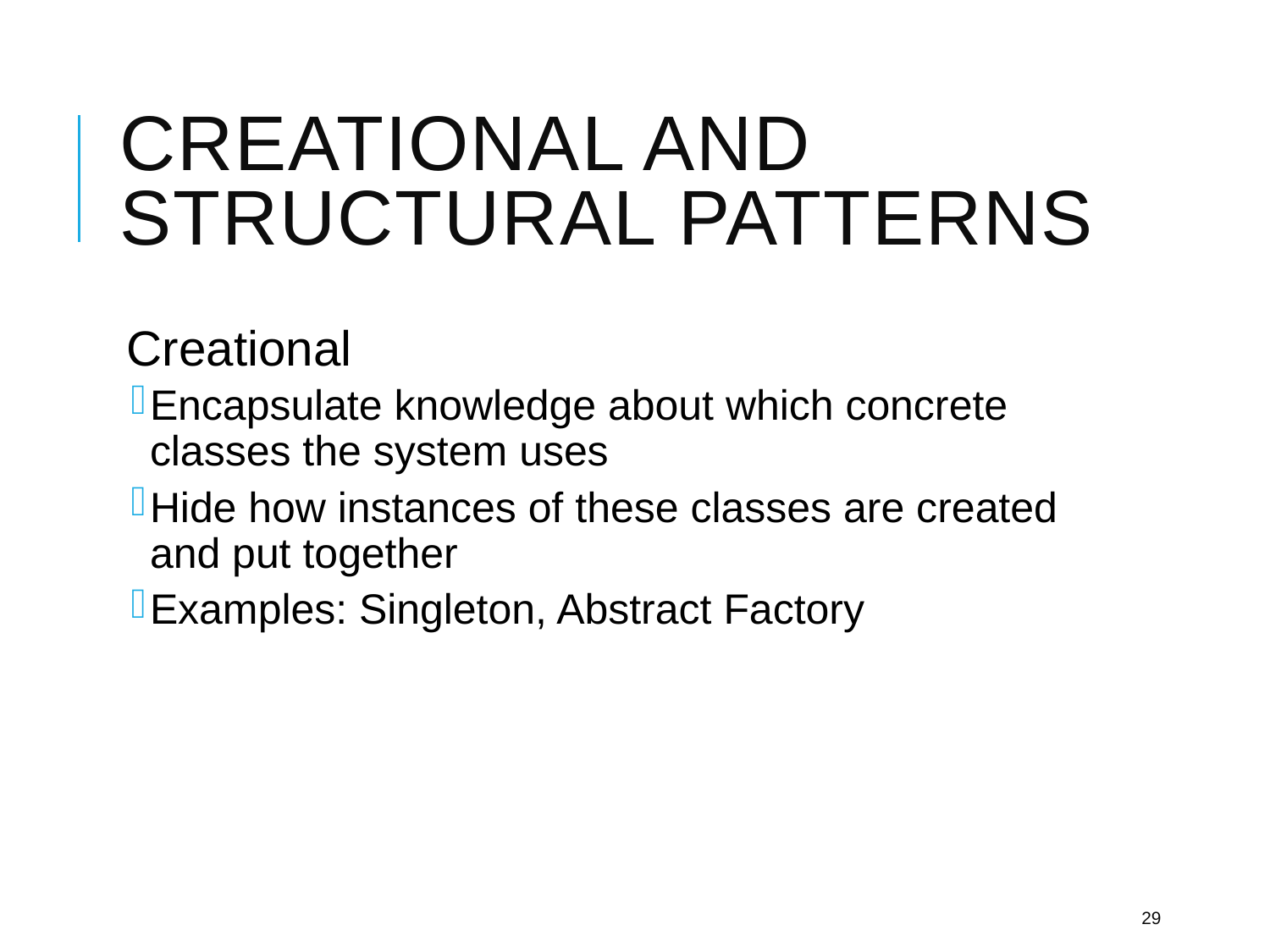

# Creational and Structural Patterns
Creational
Encapsulate knowledge about which concrete classes the system uses
Hide how instances of these classes are created and put together
Examples: Singleton, Abstract Factory
29